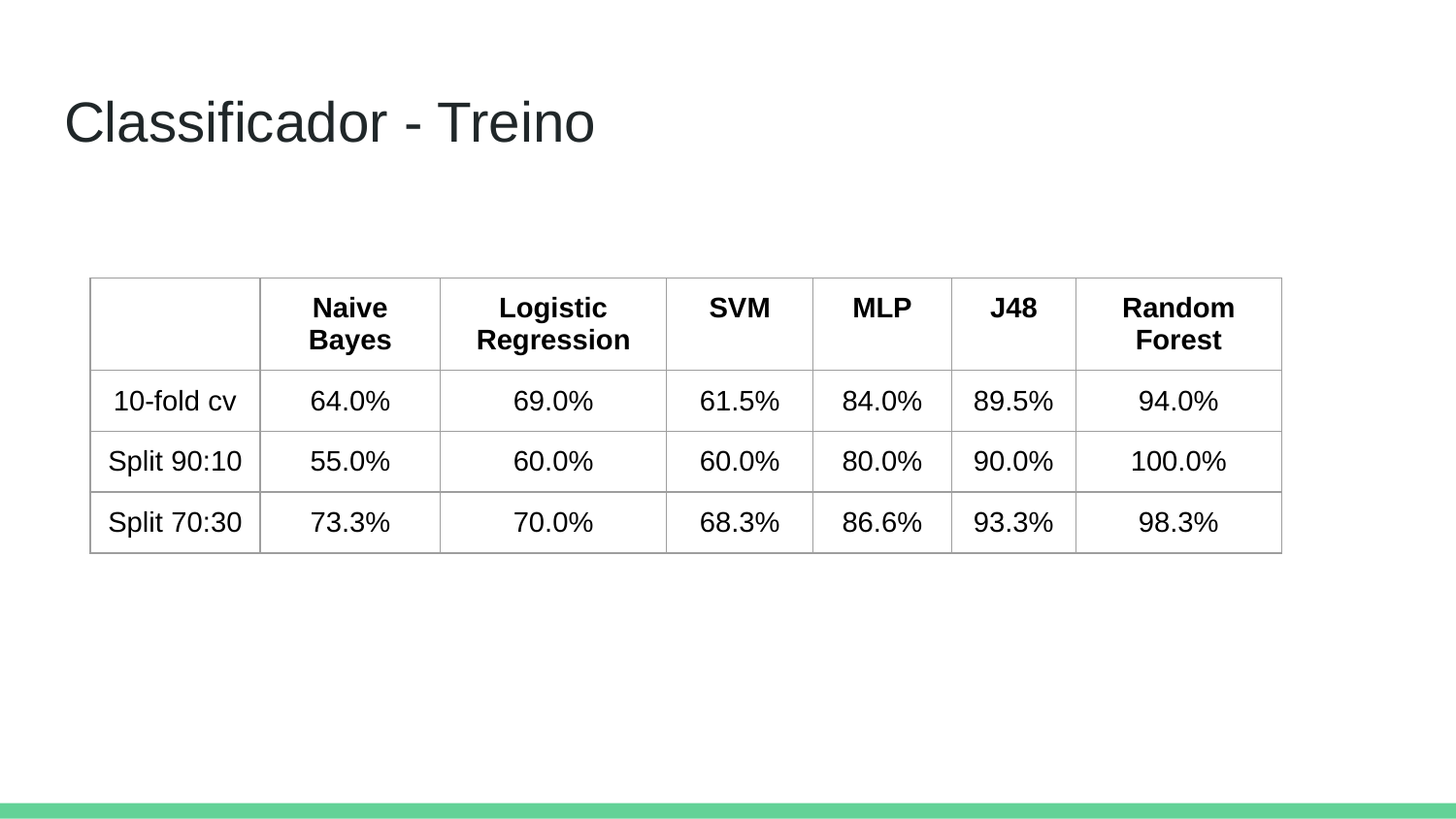

# Classificador - Treino
|  | Naive Bayes | Logistic Regression | SVM | MLP | J48 | Random Forest |
| --- | --- | --- | --- | --- | --- | --- |
| 10-fold cv | 64.0% | 69.0% | 61.5% | 84.0% | 89.5% | 94.0% |
| Split 90:10 | 55.0% | 60.0% | 60.0% | 80.0% | 90.0% | 100.0% |
| Split 70:30 | 73.3% | 70.0% | 68.3% | 86.6% | 93.3% | 98.3% |